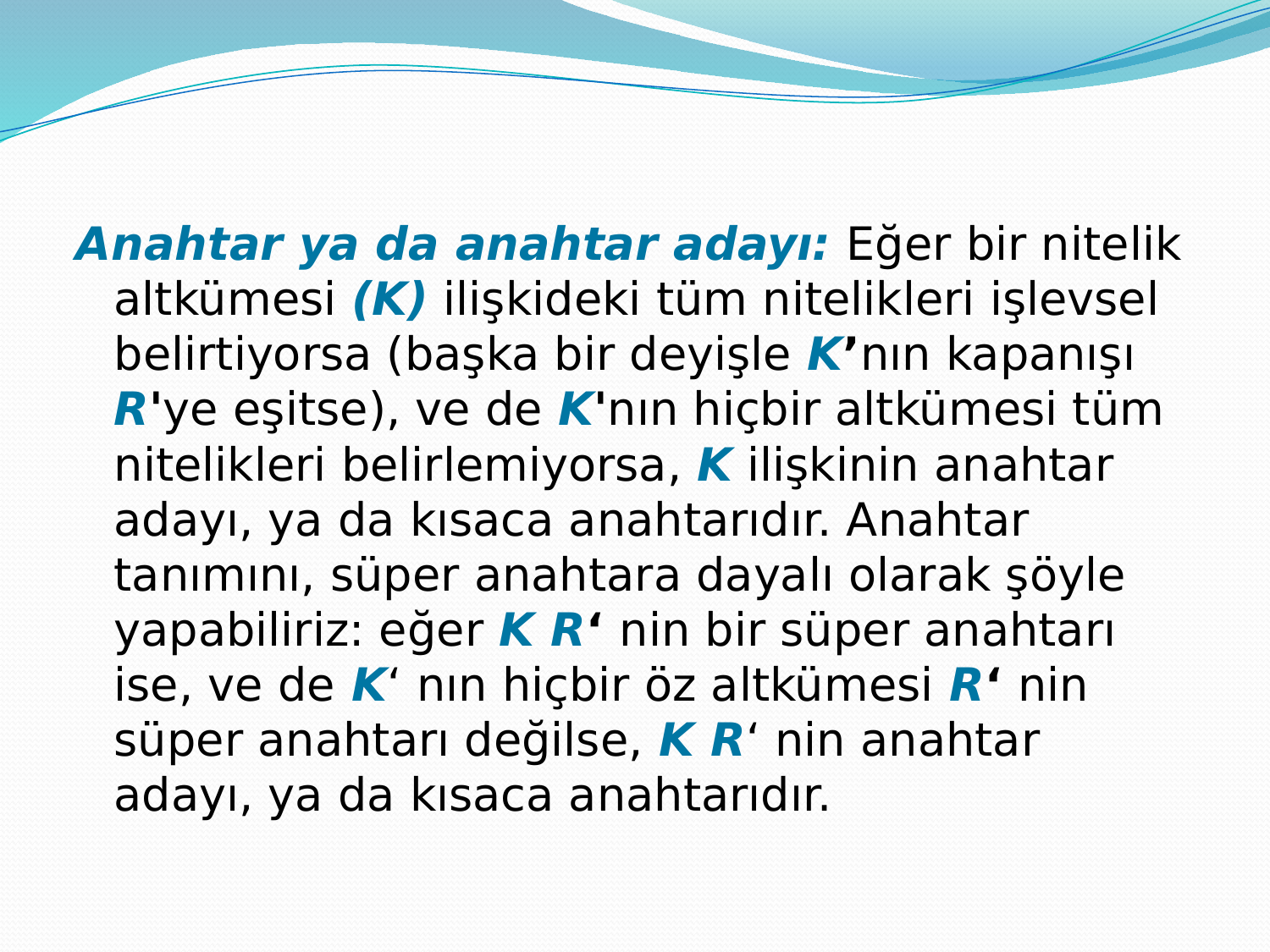

Anahtar ya da anahtar adayı: Eğer bir nitelik altkümesi (K) ilişkideki tüm nitelikleri işlevsel belirtiyorsa (başka bir deyişle K’nın kapanışı R'ye eşitse), ve de K'nın hiçbir altkümesi tüm nitelikleri belirlemiyorsa, K ilişkinin anahtar adayı, ya da kısaca anahtarıdır. Anahtar tanımını, süper anahtara dayalı olarak şöyle yapabiliriz: eğer K R‘ nin bir süper anahtarı ise, ve de K‘ nın hiçbir öz altkümesi R‘ nin süper anahtarı değilse, K R‘ nin anahtar adayı, ya da kısaca anahtarıdır.